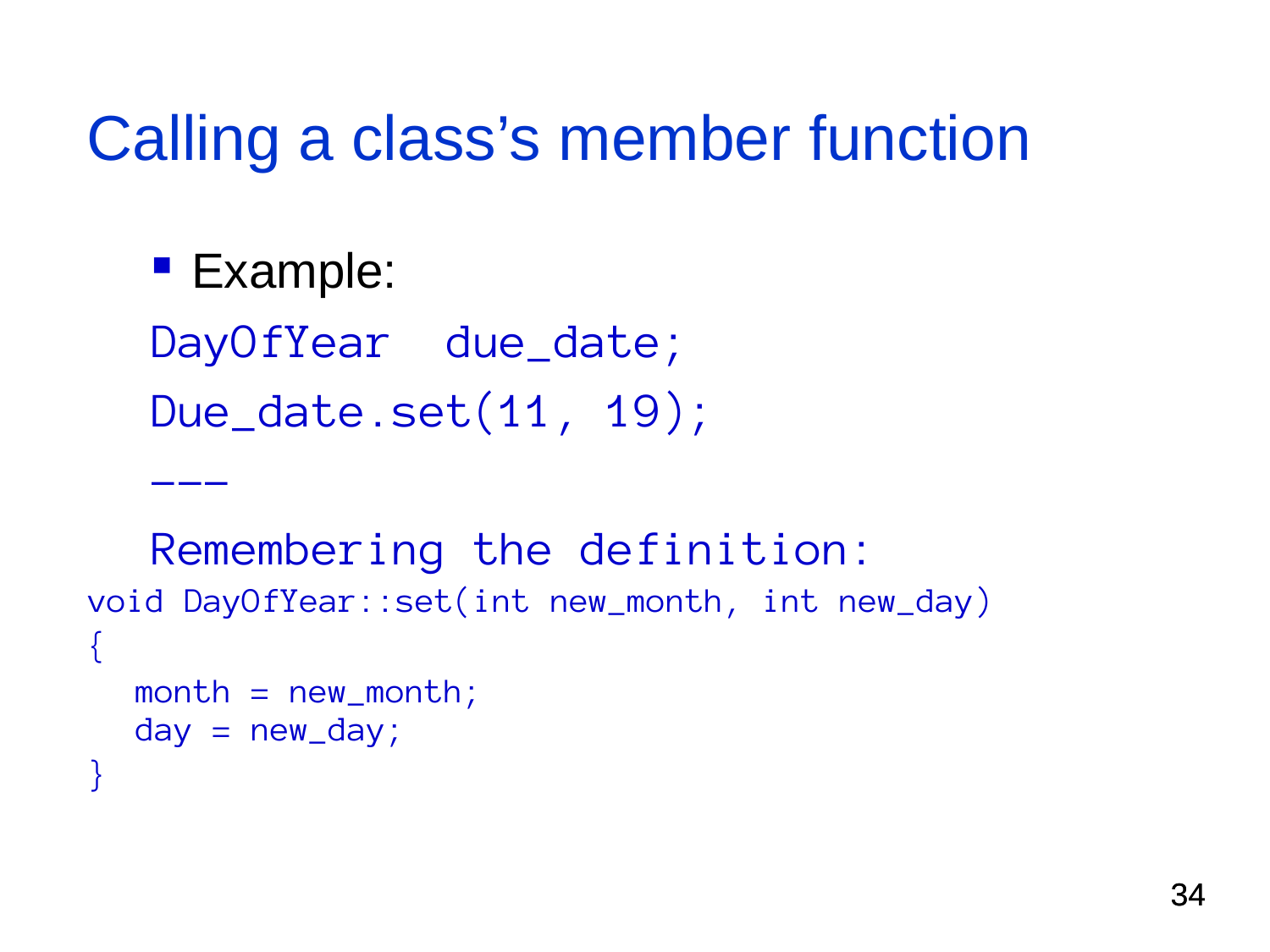

# Calling a class’s member function
Example:
DayOfYear  due_date;
Due_date.set(11, 19);
---
Remembering the definition:
void DayOfYear::set(int new_month, int new_day)
{
	month = new_month;
day = new_day;
}